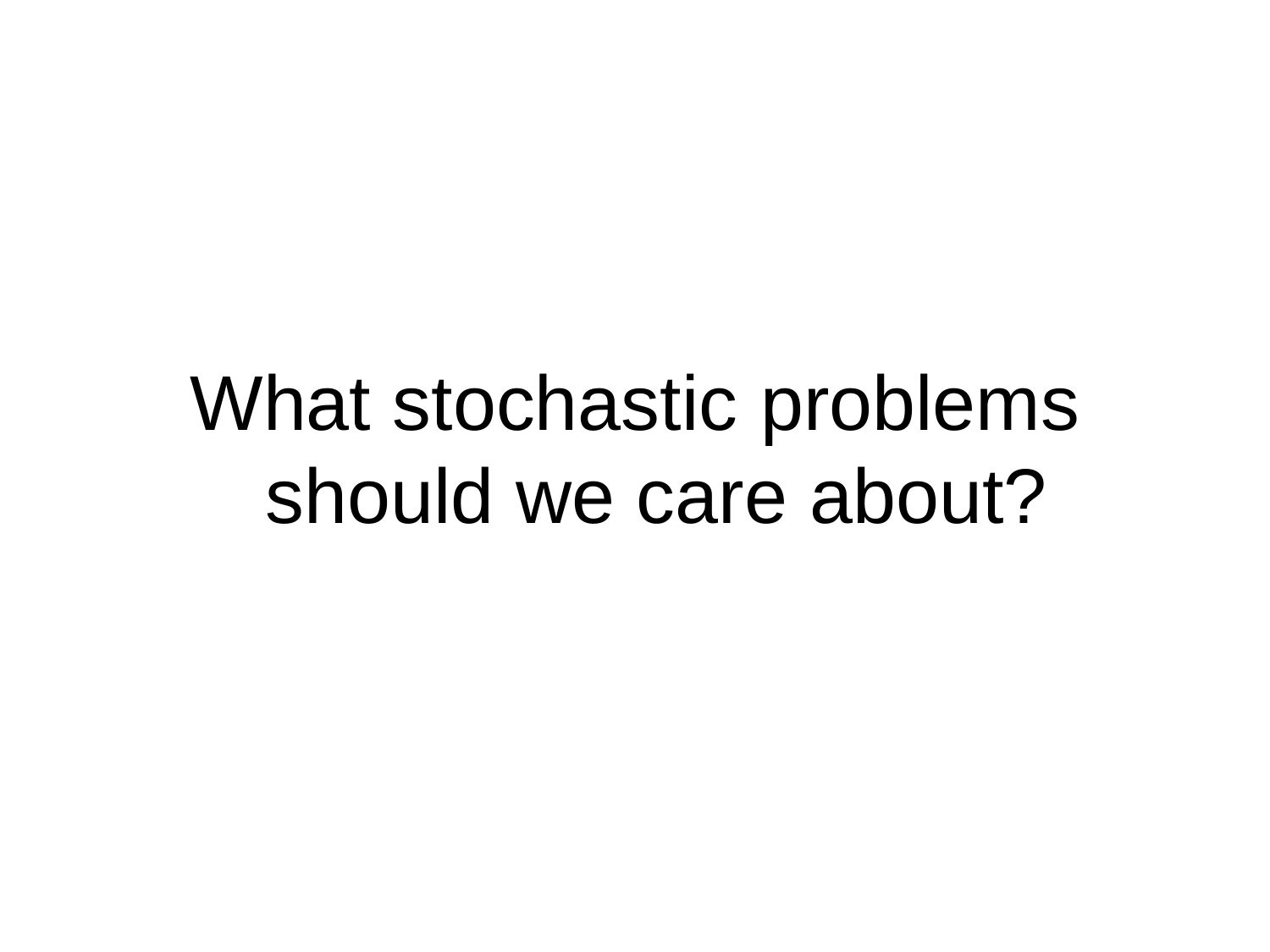

# What stochastic problems  should we care about?